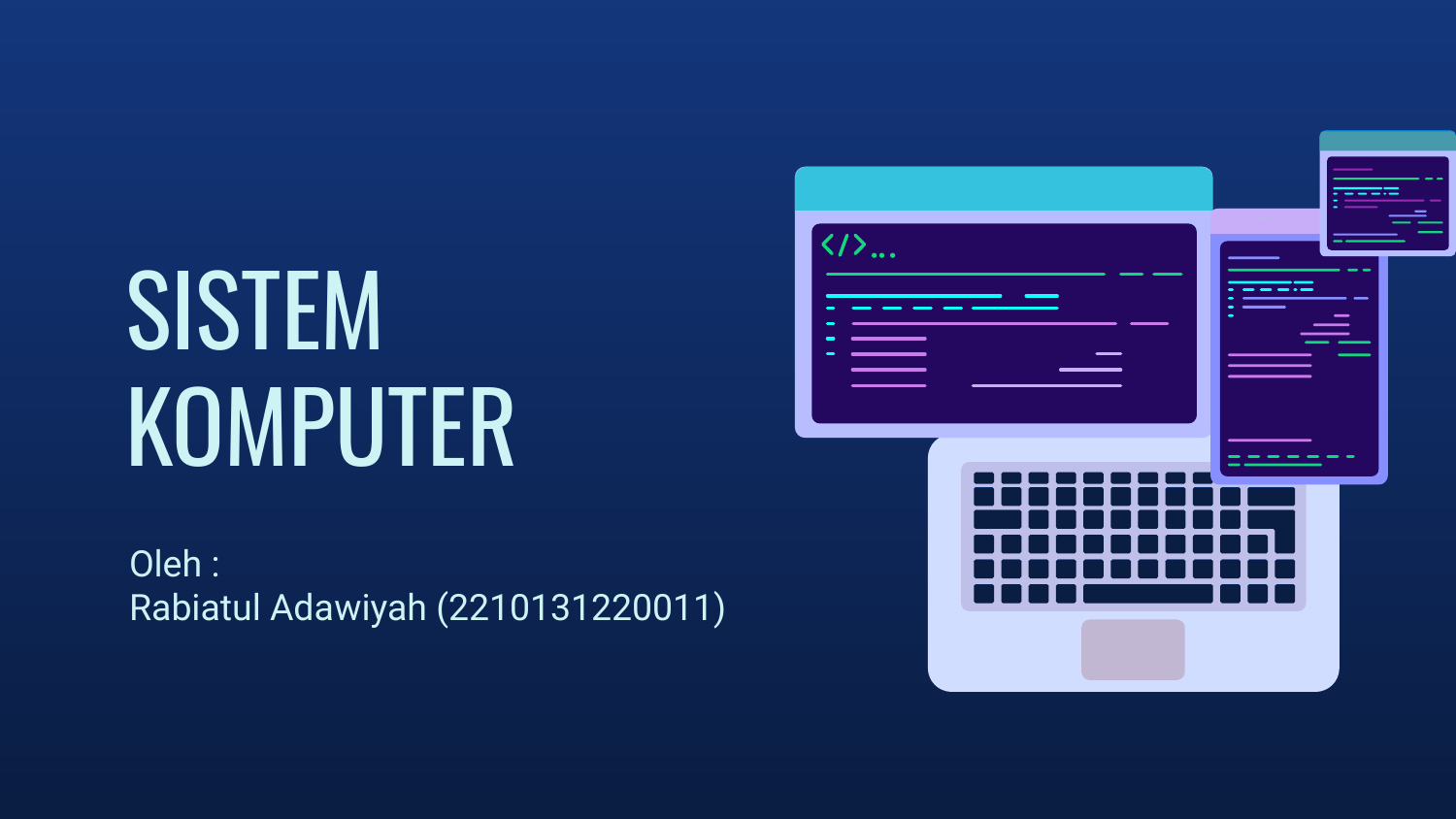

# SISTEM KOMPUTER

Oleh :
Rabiatul Adawiyah (2210131220011)